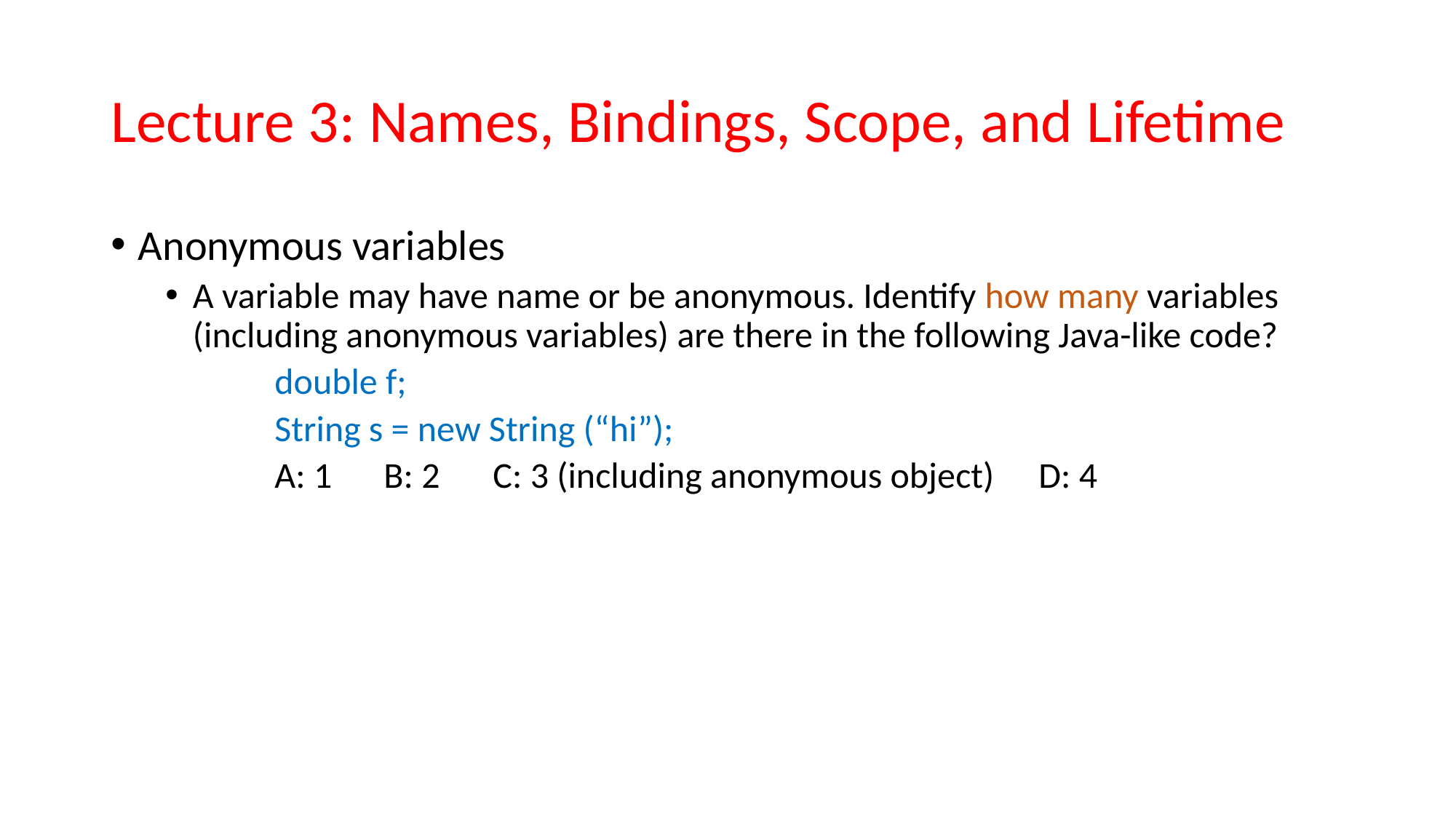

# Lecture 3: Names, Bindings, Scope, and Lifetime
Anonymous variables
A variable may have name or be anonymous. Identify how many variables (including anonymous variables) are there in the following Java-like code?
	double f;
	String s = new String (“hi”);
	A: 1	B: 2	C: 3 (including anonymous object)	D: 4